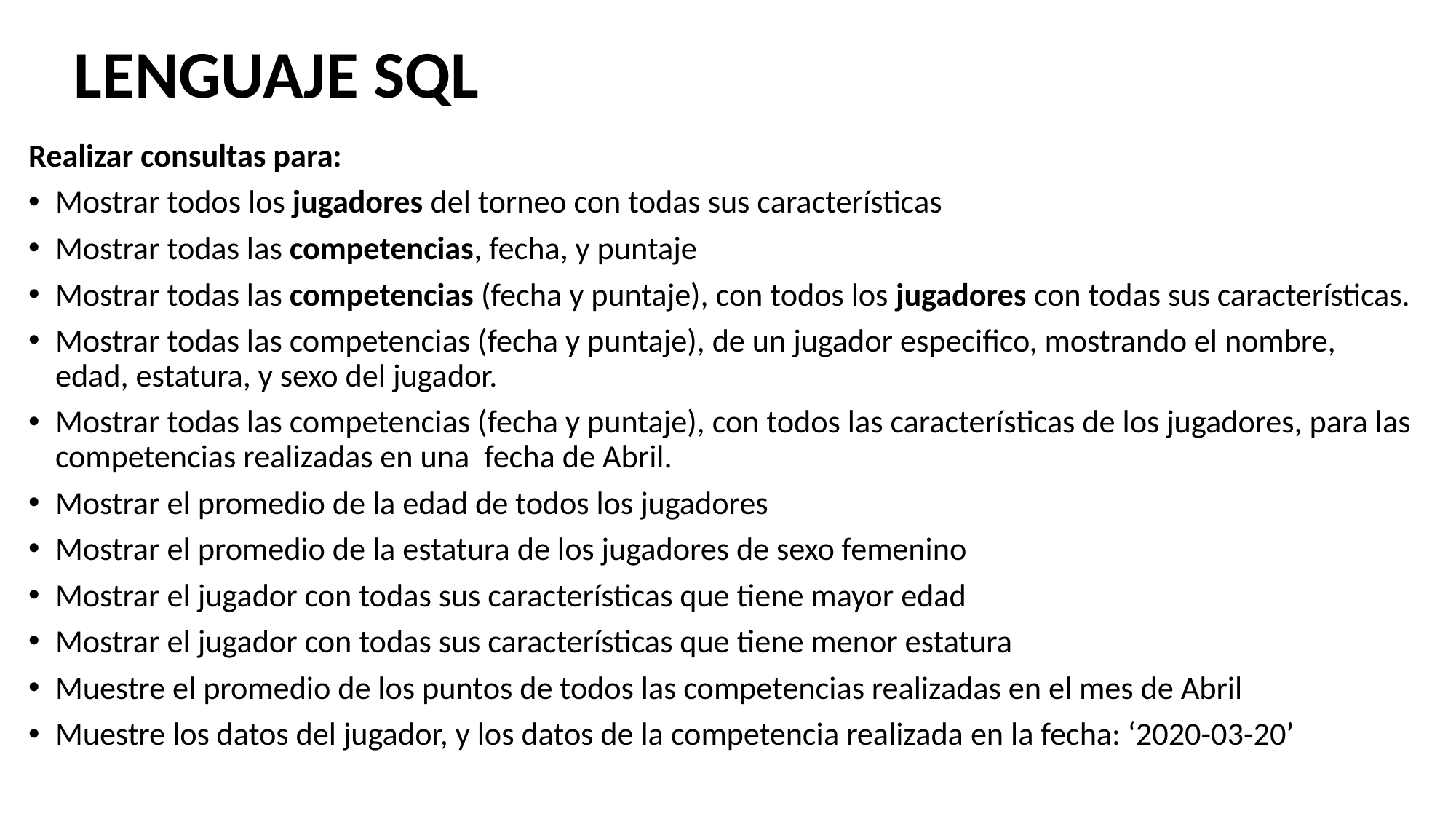

# LENGUAJE SQL
Realizar consultas para:
Mostrar todos los jugadores del torneo con todas sus características
Mostrar todas las competencias, fecha, y puntaje
Mostrar todas las competencias (fecha y puntaje), con todos los jugadores con todas sus características.
Mostrar todas las competencias (fecha y puntaje), de un jugador especifico, mostrando el nombre, edad, estatura, y sexo del jugador.
Mostrar todas las competencias (fecha y puntaje), con todos las características de los jugadores, para las competencias realizadas en una  fecha de Abril.
Mostrar el promedio de la edad de todos los jugadores
Mostrar el promedio de la estatura de los jugadores de sexo femenino
Mostrar el jugador con todas sus características que tiene mayor edad
Mostrar el jugador con todas sus características que tiene menor estatura
Muestre el promedio de los puntos de todos las competencias realizadas en el mes de Abril
Muestre los datos del jugador, y los datos de la competencia realizada en la fecha: ‘2020-03-20’